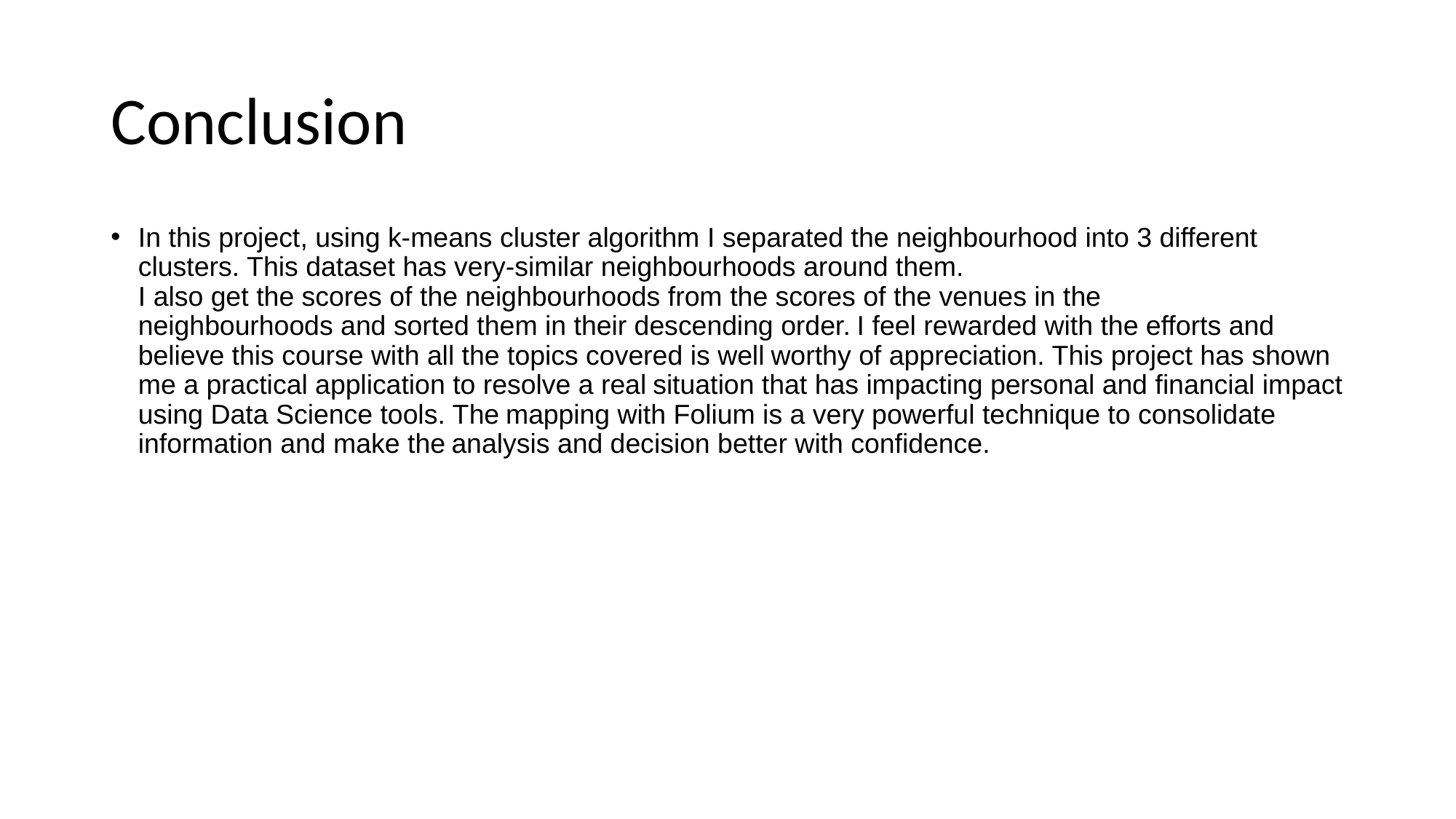

# Conclusion
In this project, using k-means cluster algorithm I separated the neighbourhood into 3 different clusters. This dataset has very-similar neighbourhoods around them.
I also get the scores of the neighbourhoods from the scores of the venues in the
neighbourhoods and sorted them in their descending order. I feel rewarded with the efforts and believe this course with all the topics covered is well worthy of appreciation. This project has shown me a practical application to resolve a real situation that has impacting personal and financial impact using Data Science tools. The mapping with Folium is a very powerful technique to consolidate information and make the analysis and decision better with confidence.